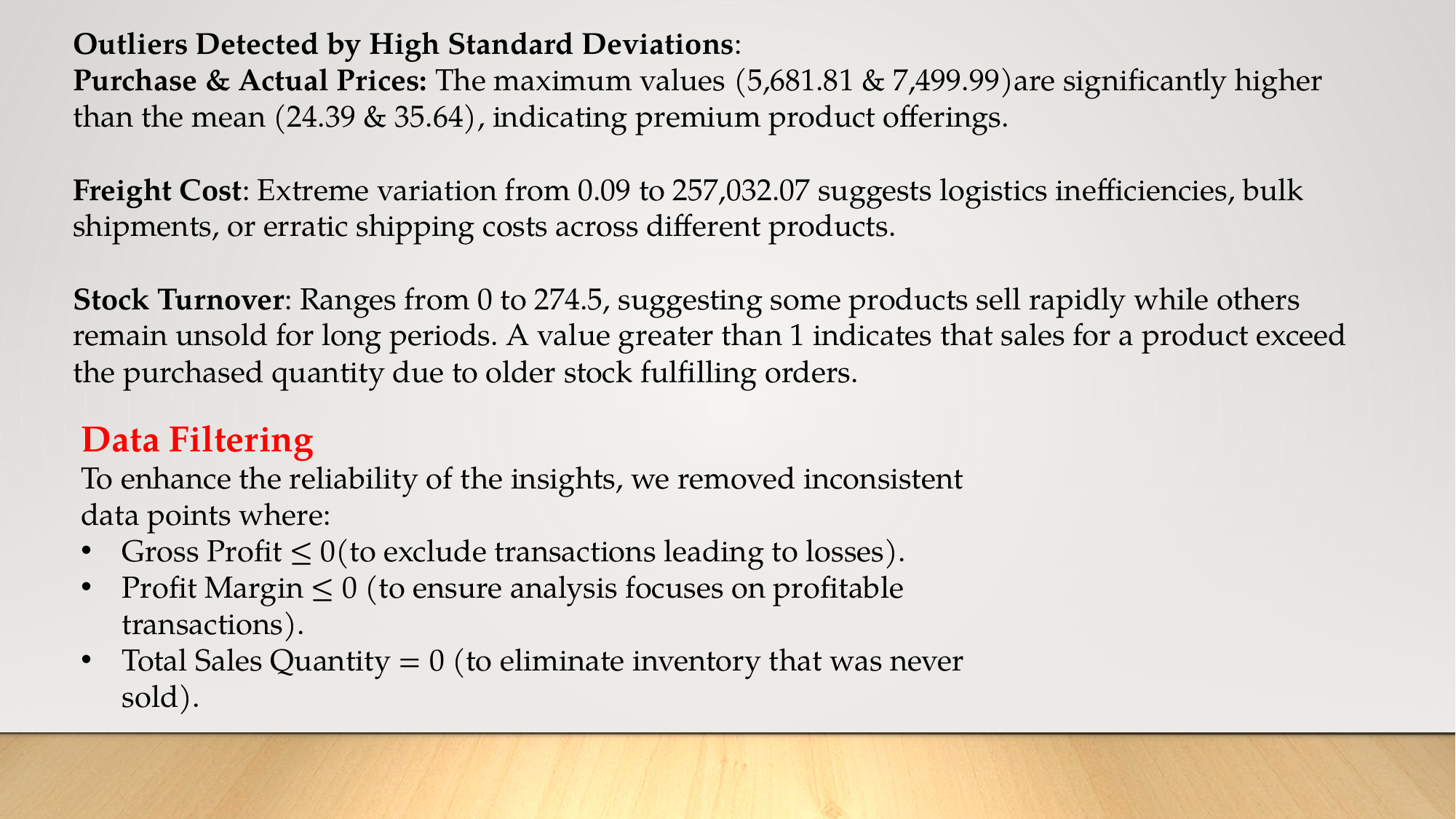

Outliers Detected by High Standard Deviations:
Purchase & Actual Prices: The maximum values (5,681.81 & 7,499.99)are significantly higher than the mean (24.39 & 35.64), indicating premium product offerings.

Freight Cost: Extreme variation from 0.09 to 257,032.07 suggests logistics inefficiencies, bulk shipments, or erratic shipping costs across different products.

Stock Turnover: Ranges from 0 to 274.5, suggesting some products sell rapidly while others remain unsold for long periods. A value greater than 1 indicates that sales for a product exceed the purchased quantity due to older stock fulfilling orders.
Data Filtering
To enhance the reliability of the insights, we removed inconsistent data points where:
Gross Profit ≤ 0(to exclude transactions leading to losses).
Profit Margin ≤ 0 (to ensure analysis focuses on profitable transactions).
Total Sales Quantity = 0 (to eliminate inventory that was never sold).